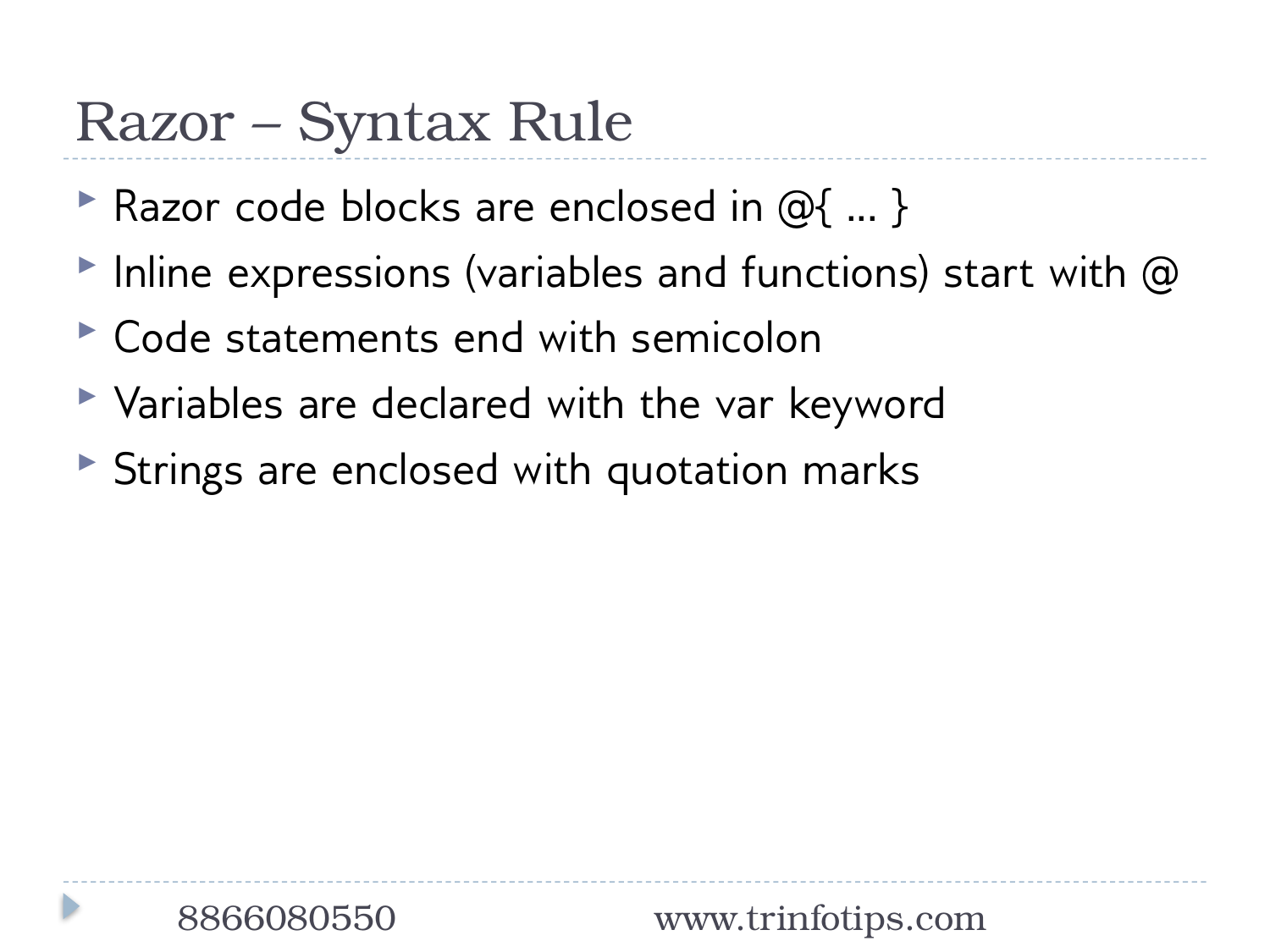

# Razor – Syntax Rule
Razor code blocks are enclosed in @{ ... }
Inline expressions (variables and functions) start with @
Code statements end with semicolon
Variables are declared with the var keyword
Strings are enclosed with quotation marks

8866080550                       www.trinfotips.com